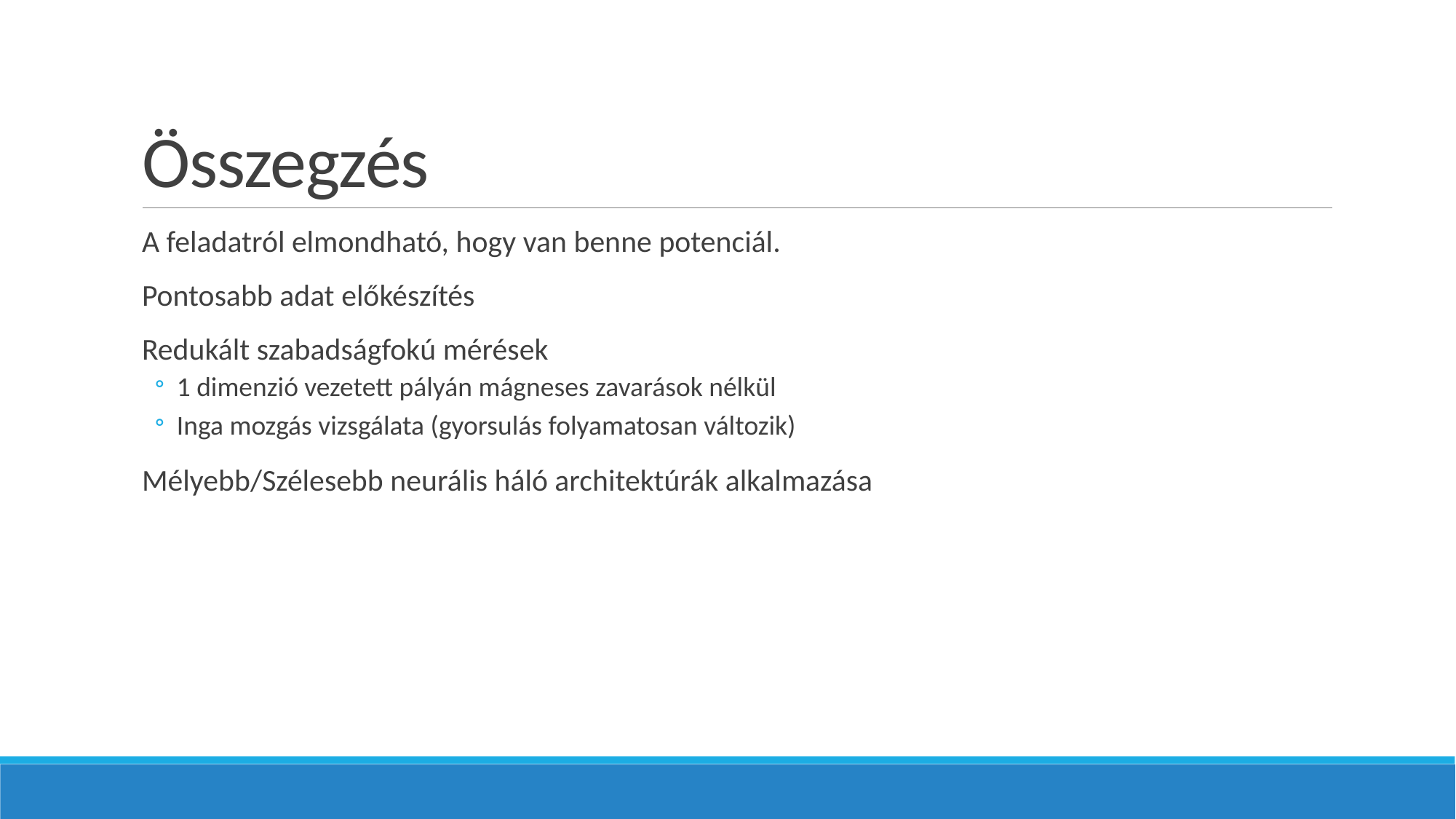

# Összegzés
A feladatról elmondható, hogy van benne potenciál.
Pontosabb adat előkészítés
Redukált szabadságfokú mérések
1 dimenzió vezetett pályán mágneses zavarások nélkül
Inga mozgás vizsgálata (gyorsulás folyamatosan változik)
Mélyebb/Szélesebb neurális háló architektúrák alkalmazása